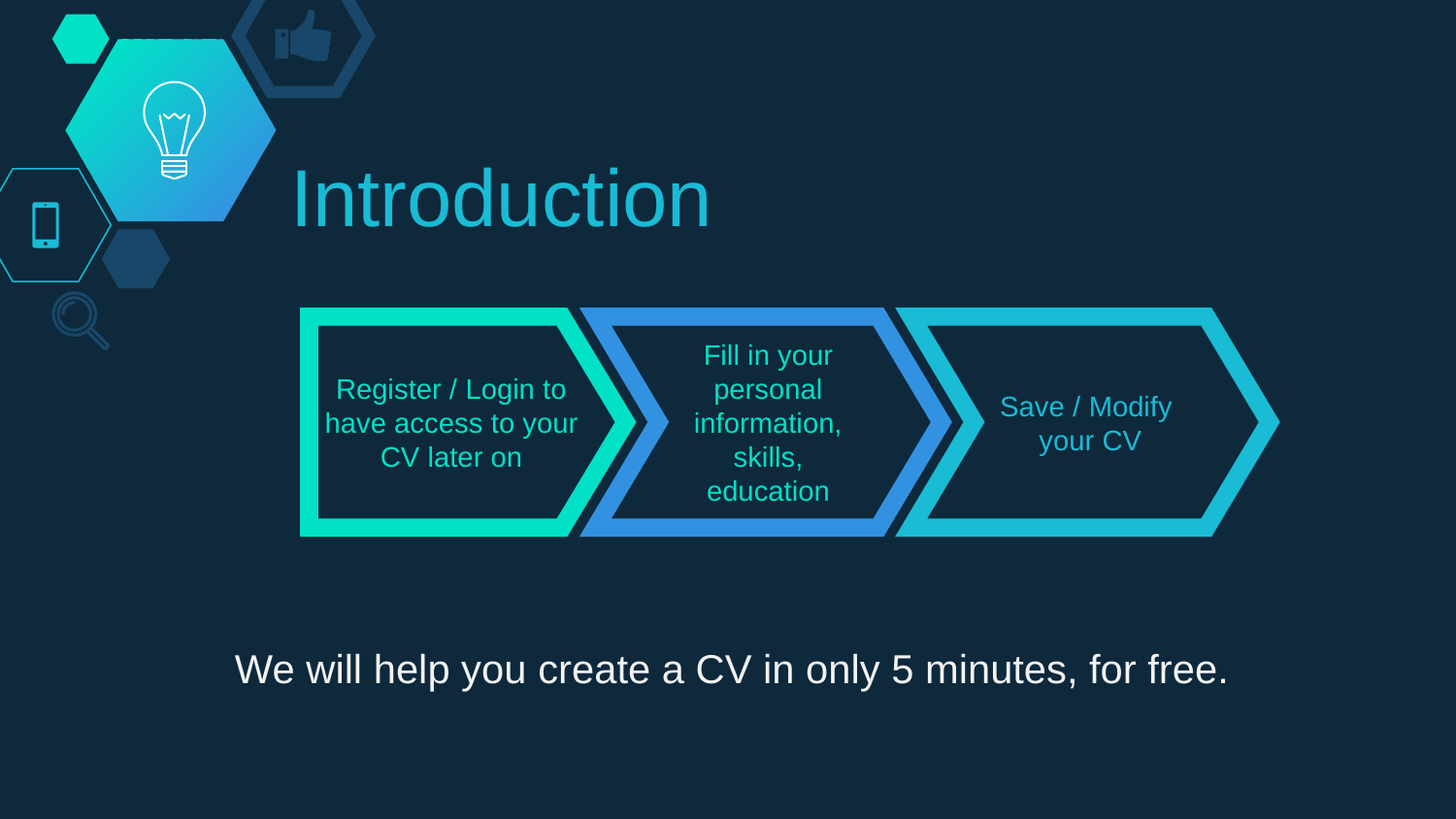

# Introduction
Register / Login to have access to your CV later on
Fill in your personal information, skills, education
Save / Modify  your CV
We will help you create a CV in only 5 minutes, for free.